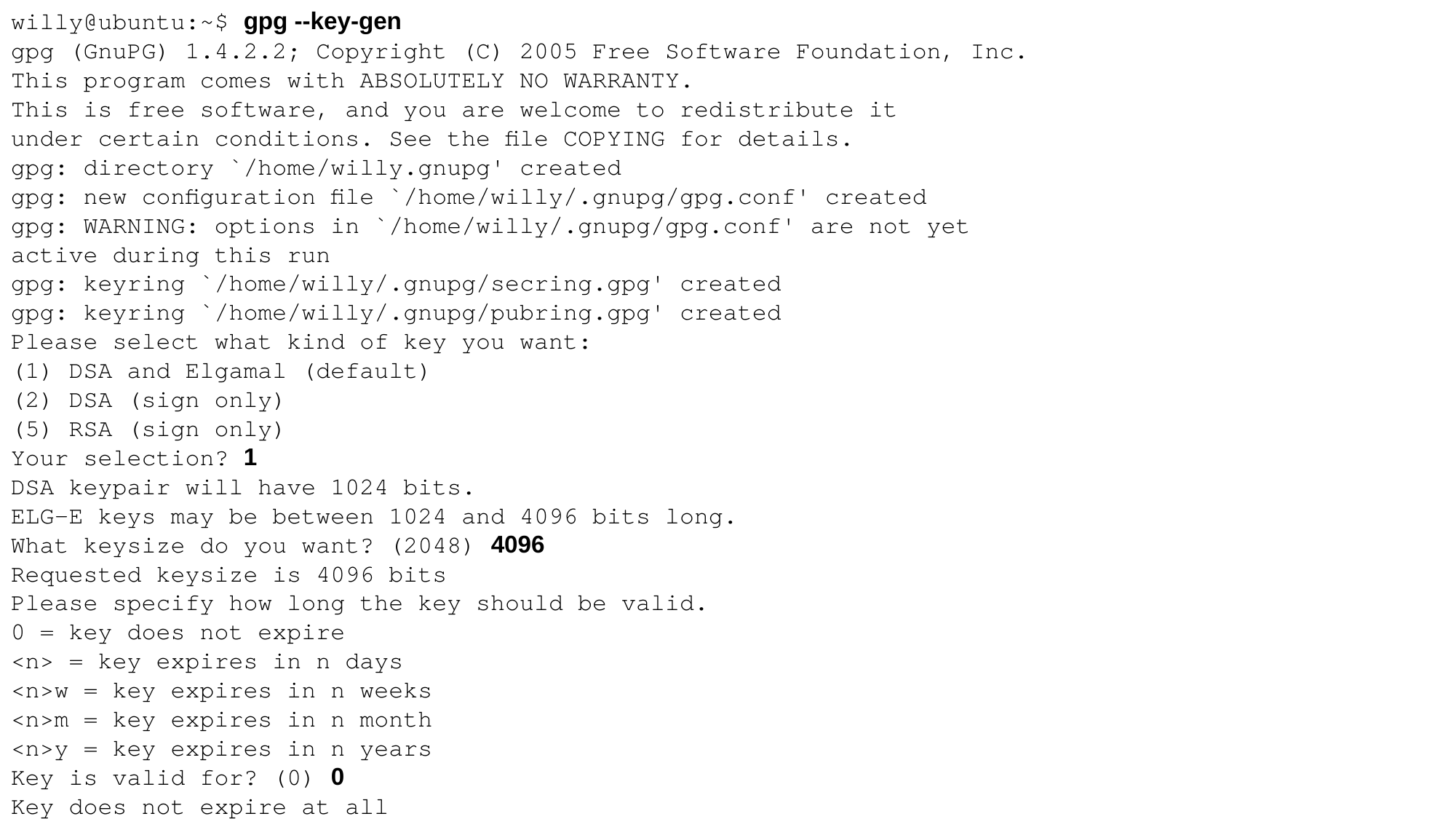

willy@ubuntu:~$ gpg --key-gen
gpg (GnuPG) 1.4.2.2; Copyright (C) 2005 Free Software Foundation, Inc.
This program comes with ABSOLUTELY NO WARRANTY.
This is free software, and you are welcome to redistribute it
under certain conditions. See the file COPYING for details.
gpg: directory `/home/willy.gnupg' created
gpg: new configuration file `/home/willy/.gnupg/gpg.conf' created
gpg: WARNING: options in `/home/willy/.gnupg/gpg.conf' are not yet
active during this run
gpg: keyring `/home/willy/.gnupg/secring.gpg' created
gpg: keyring `/home/willy/.gnupg/pubring.gpg' created
Please select what kind of key you want:
(1) DSA and Elgamal (default)
(2) DSA (sign only)
(5) RSA (sign only)
Your selection? 1
DSA keypair will have 1024 bits.
ELG-E keys may be between 1024 and 4096 bits long.
What keysize do you want? (2048) 4096
Requested keysize is 4096 bits
Please specify how long the key should be valid.
0 = key does not expire
<n> = key expires in n days
<n>w = key expires in n weeks
<n>m = key expires in n month
<n>y = key expires in n years
Key is valid for? (0) 0
Key does not expire at all